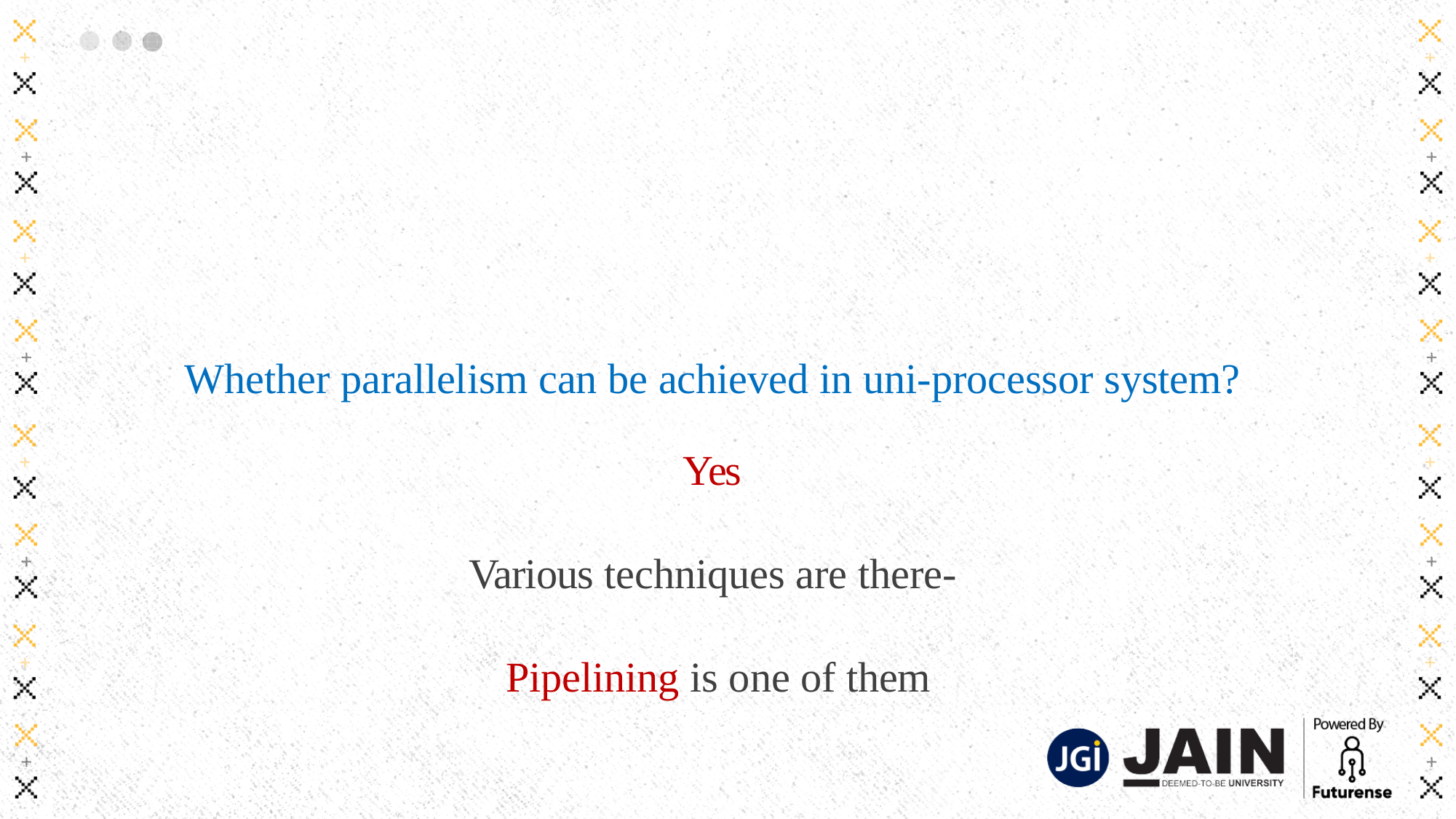

Whether parallelism can be achieved in uni-processor system?
Yes
Various techniques are there-  Pipelining is one of them